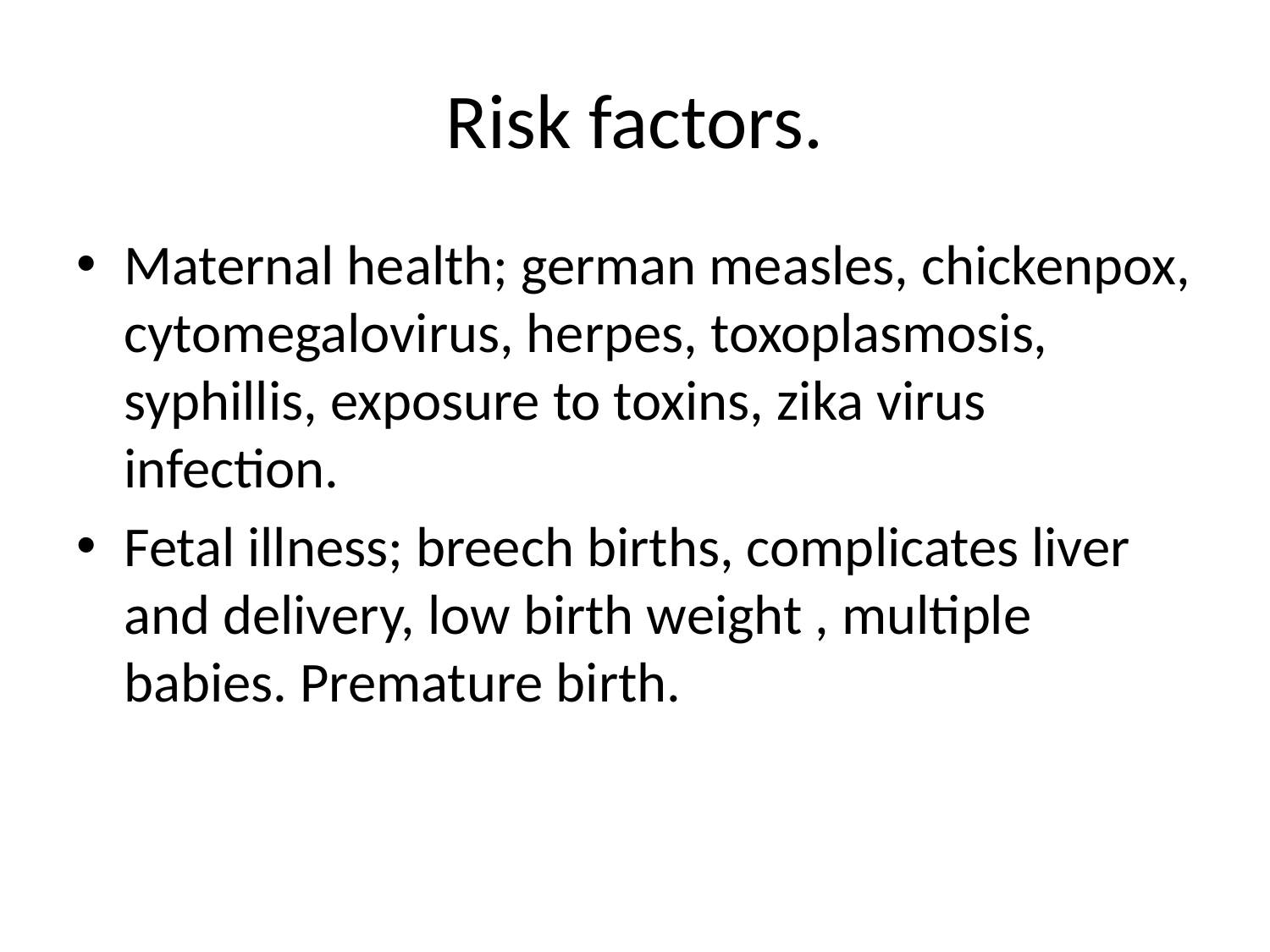

# Risk factors.
Maternal health; german measles, chickenpox, cytomegalovirus, herpes, toxoplasmosis, syphillis, exposure to toxins, zika virus infection.
Fetal illness; breech births, complicates liver and delivery, low birth weight , multiple babies. Premature birth.